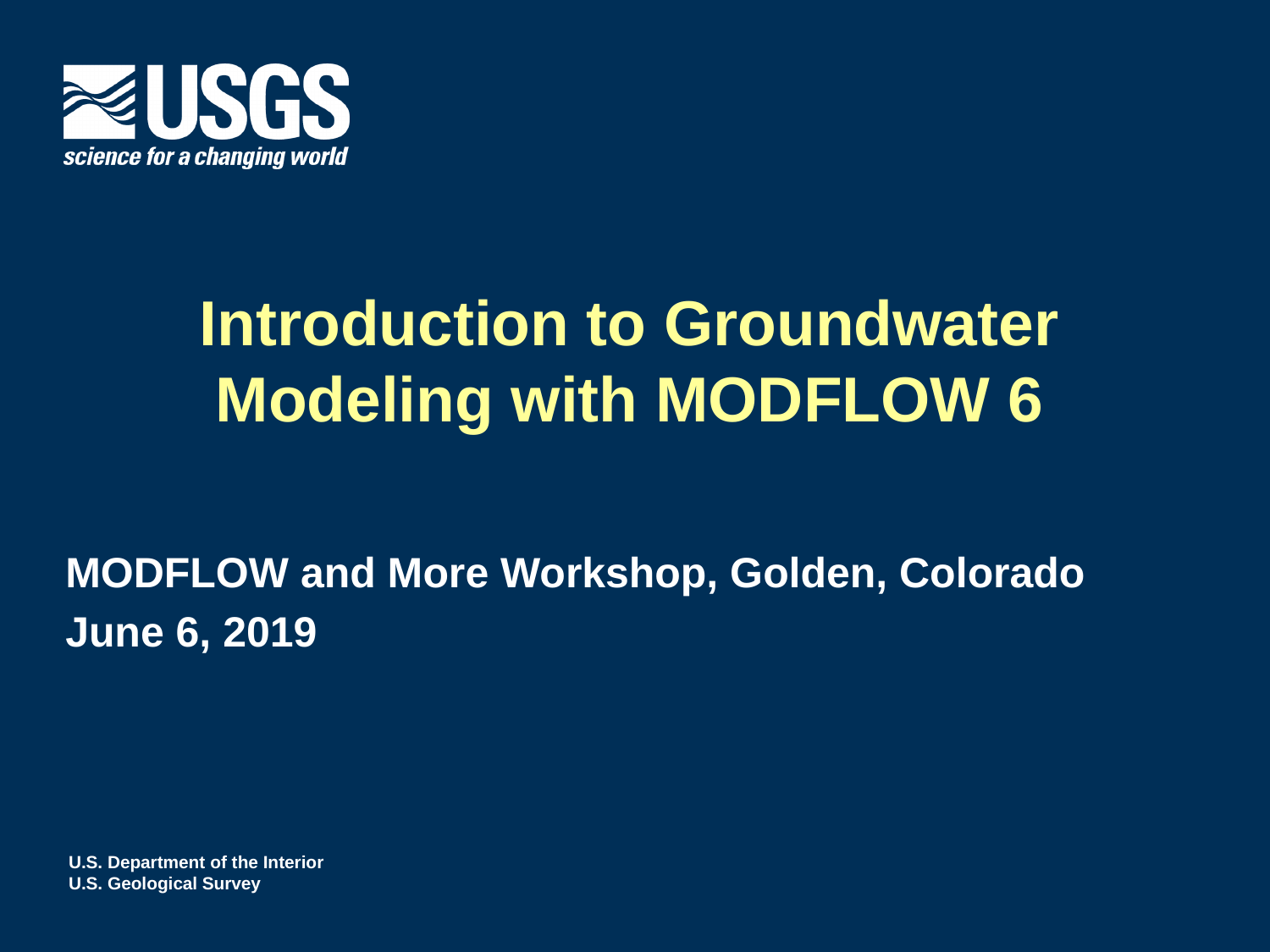

# Introduction to Groundwater Modeling with MODFLOW 6
MODFLOW and More Workshop, Golden, Colorado
June 6, 2019